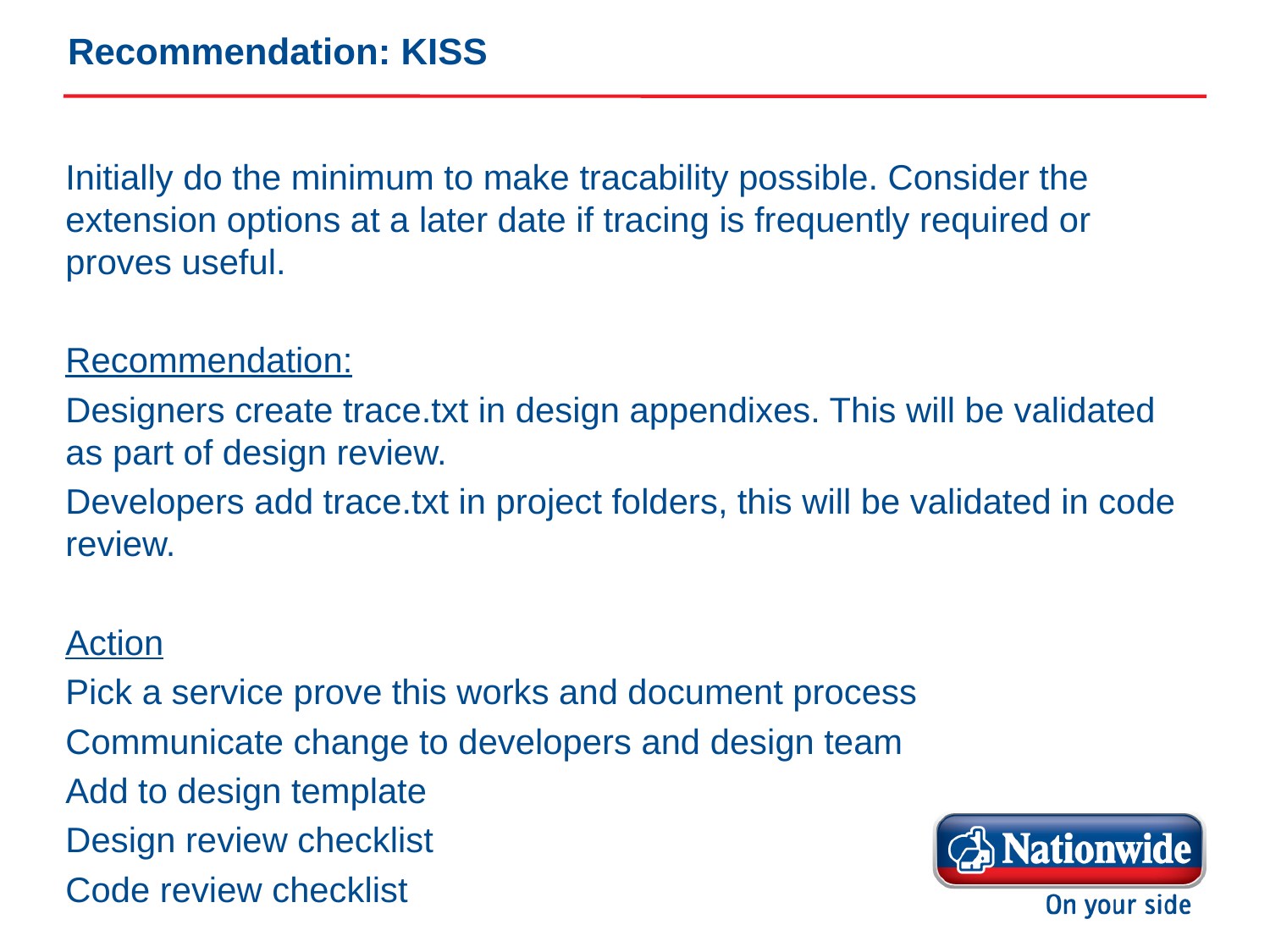

# Recommendation: KISS
Initially do the minimum to make tracability possible. Consider the extension options at a later date if tracing is frequently required or proves useful.

Recommendation:
Designers create trace.txt in design appendixes. This will be validated as part of design review.
Developers add trace.txt in project folders, this will be validated in code review.

Action
Pick a service prove this works and document process
Communicate change to developers and design team
Add to design template
Design review checklist
Code review checklist